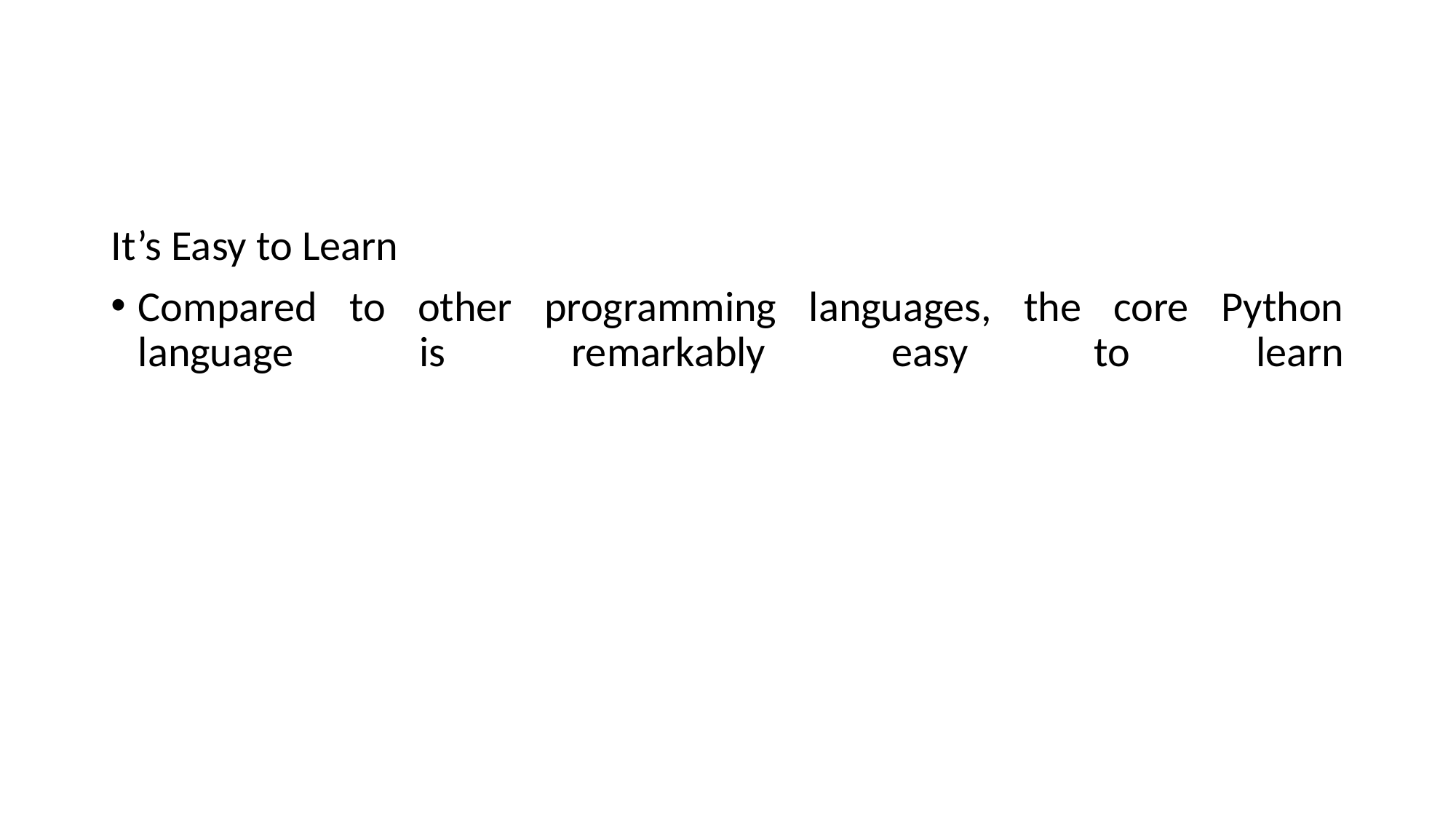

#
It’s Easy to Learn
Compared to other programming languages, the core Python language is remarkably easy to learn